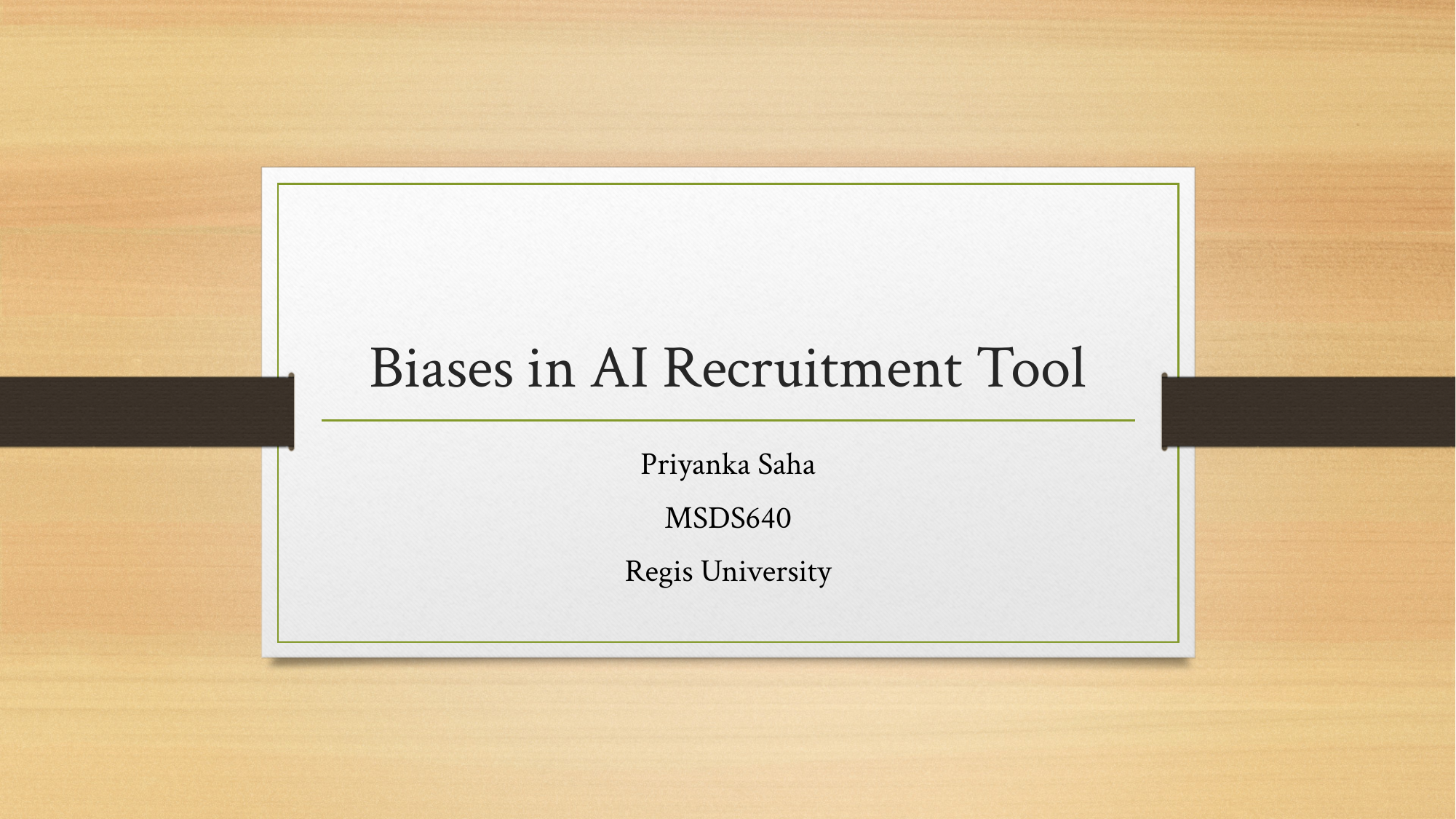

# Biases in AI Recruitment Tool
Priyanka Saha
MSDS640
Regis University